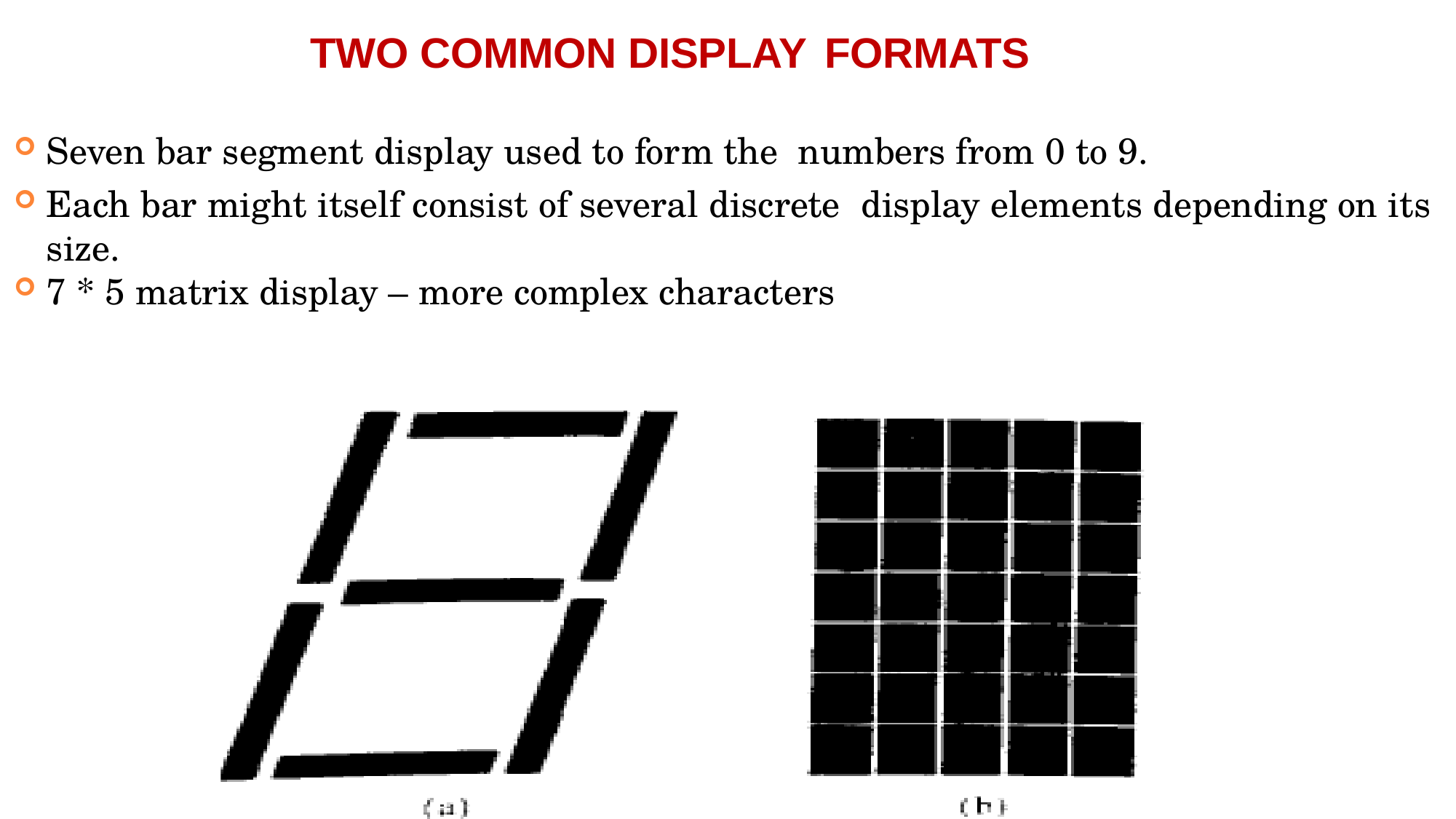

# TWO COMMON DISPLAY FORMATS
Seven bar segment display used to form the  numbers from 0 to 9.
Each bar might itself consist of several discrete  display elements depending on its size.
7 * 5 matrix display – more complex characters